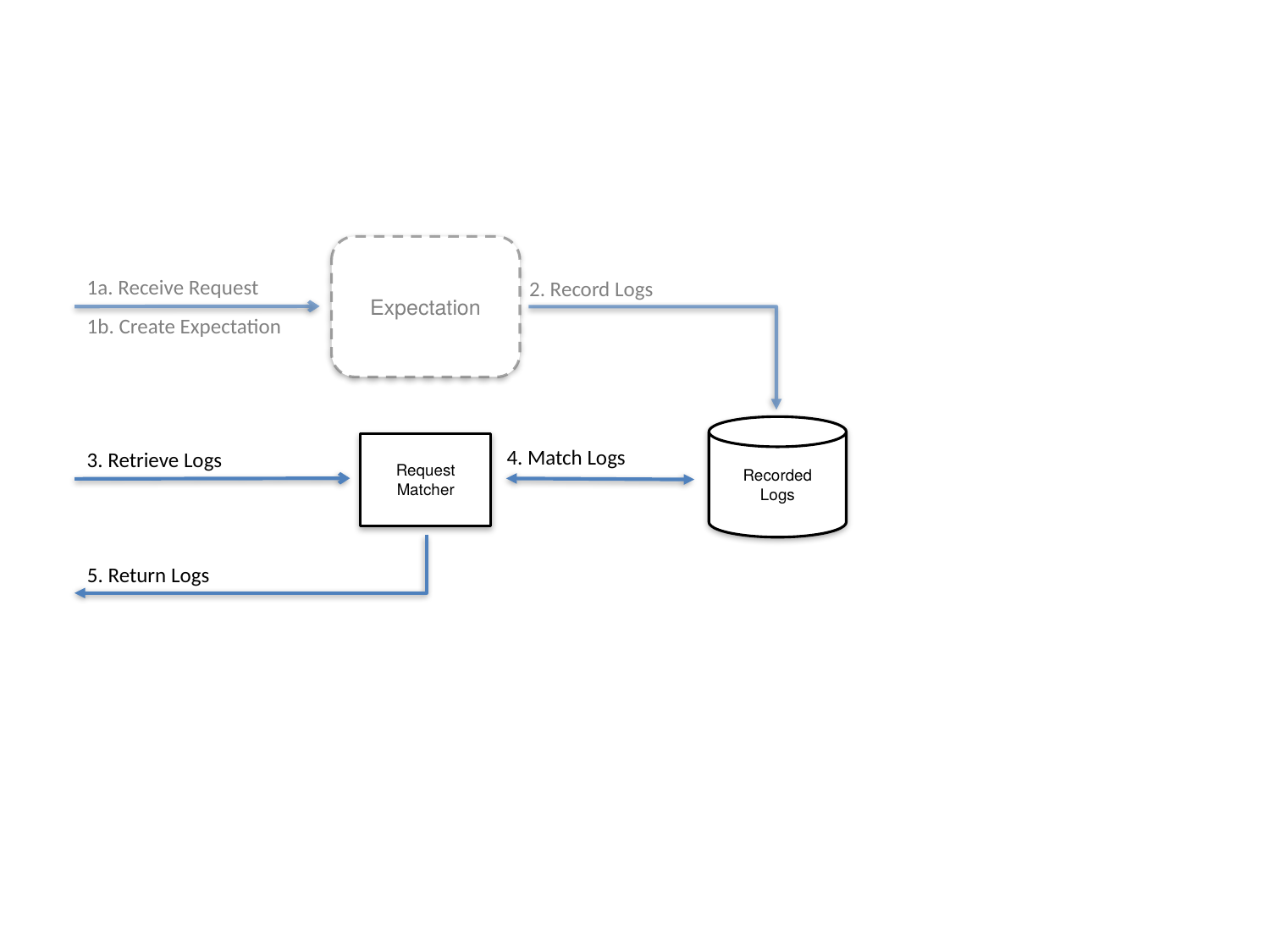

Expectation
1a. Receive Request
2. Record Logs
1b. Create Expectation
Recorded
Logs
Request
Matcher
4. Match Logs
3. Retrieve Logs
5. Return Logs